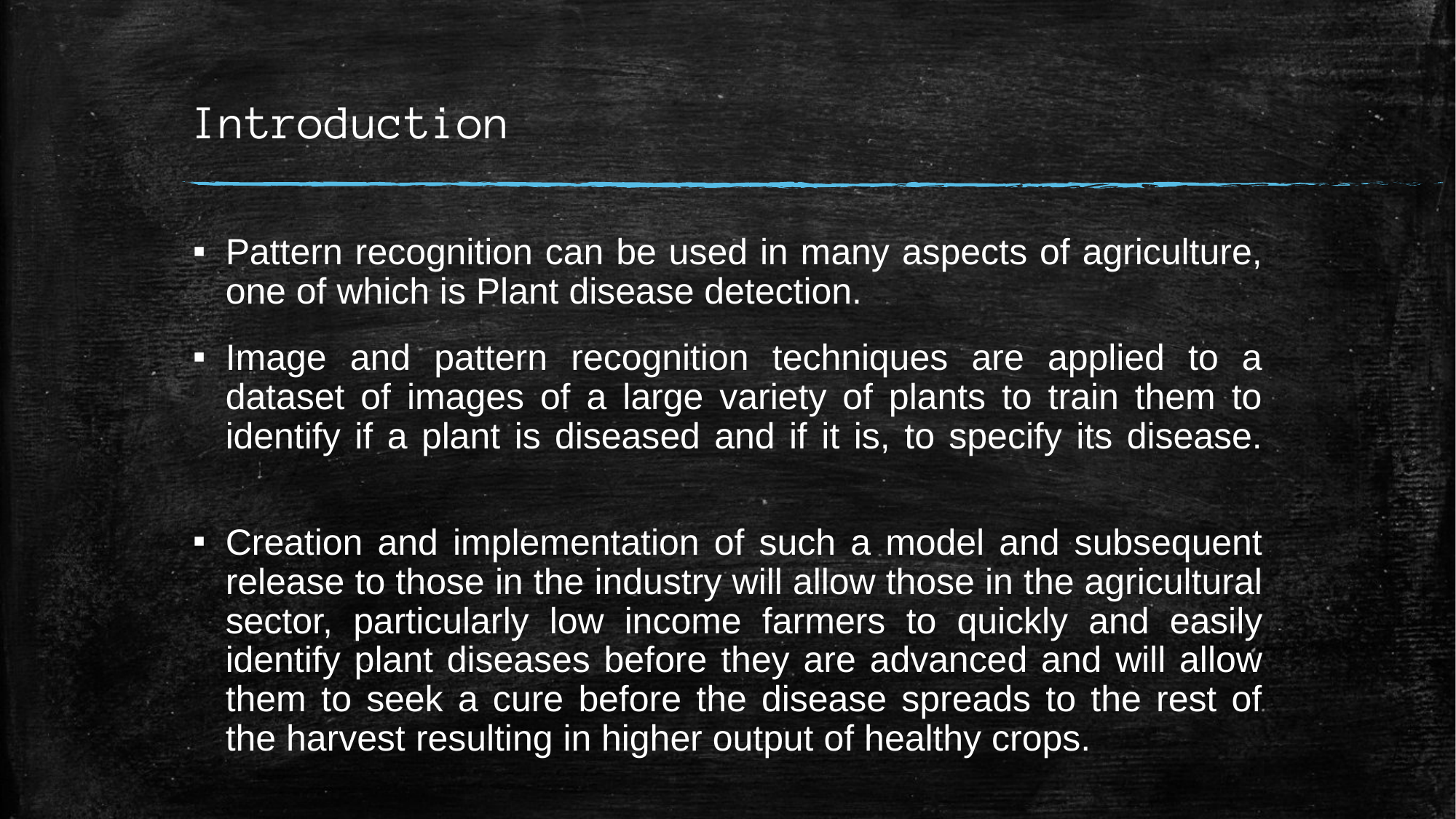

# Introduction
Pattern recognition can be used in many aspects of agriculture, one of which is Plant disease detection.
Image and pattern recognition techniques are applied to a dataset of images of a large variety of plants to train them to identify if a plant is diseased and if it is, to specify its disease.
Creation and implementation of such a model and subsequent release to those in the industry will allow those in the agricultural sector, particularly low income farmers to quickly and easily identify plant diseases before they are advanced and will allow them to seek a cure before the disease spreads to the rest of the harvest resulting in higher output of healthy crops.